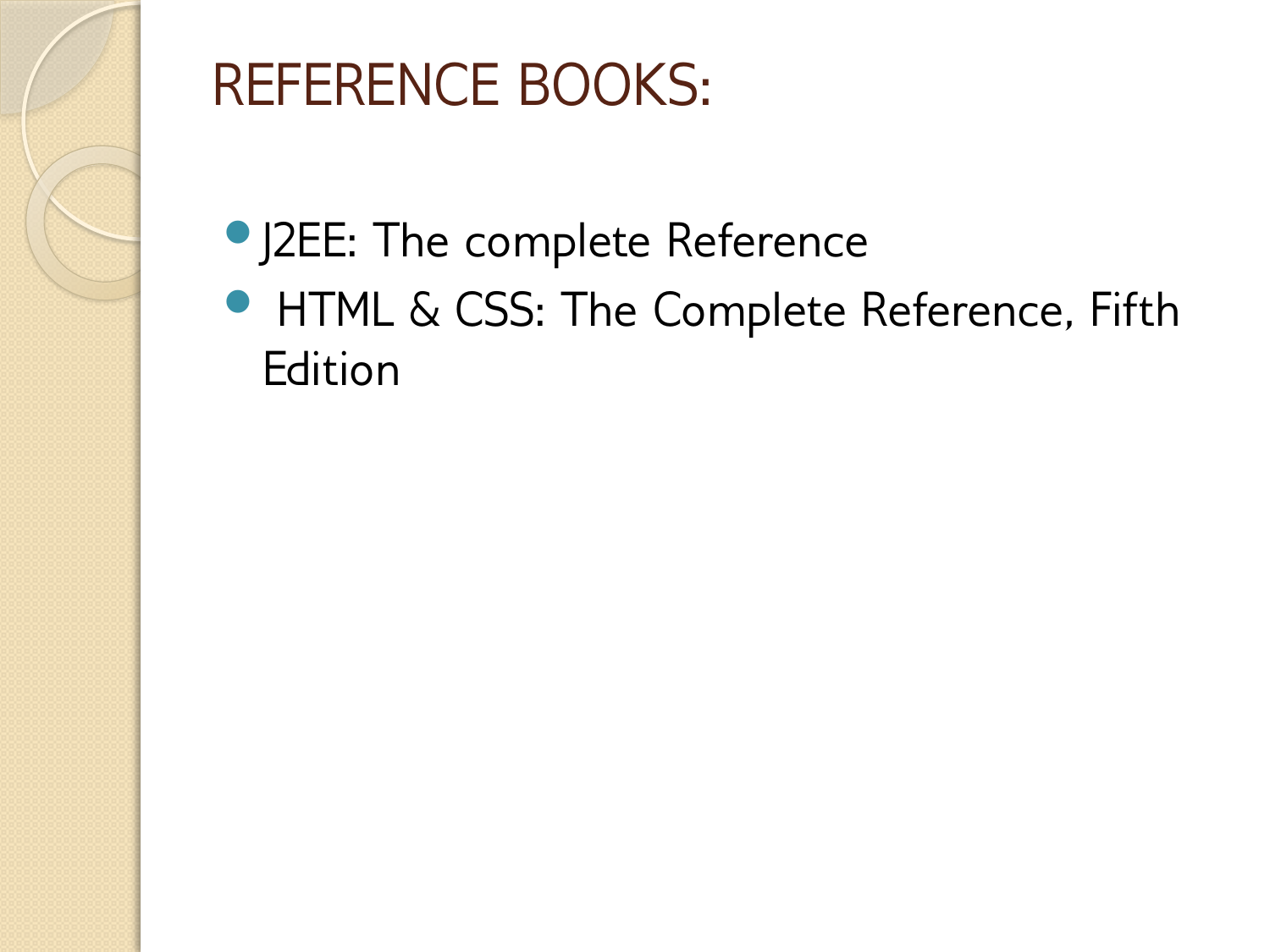

# REFERENCE BOOKS:
J2EE: The complete Reference
 HTML & CSS: The Complete Reference, Fifth Edition